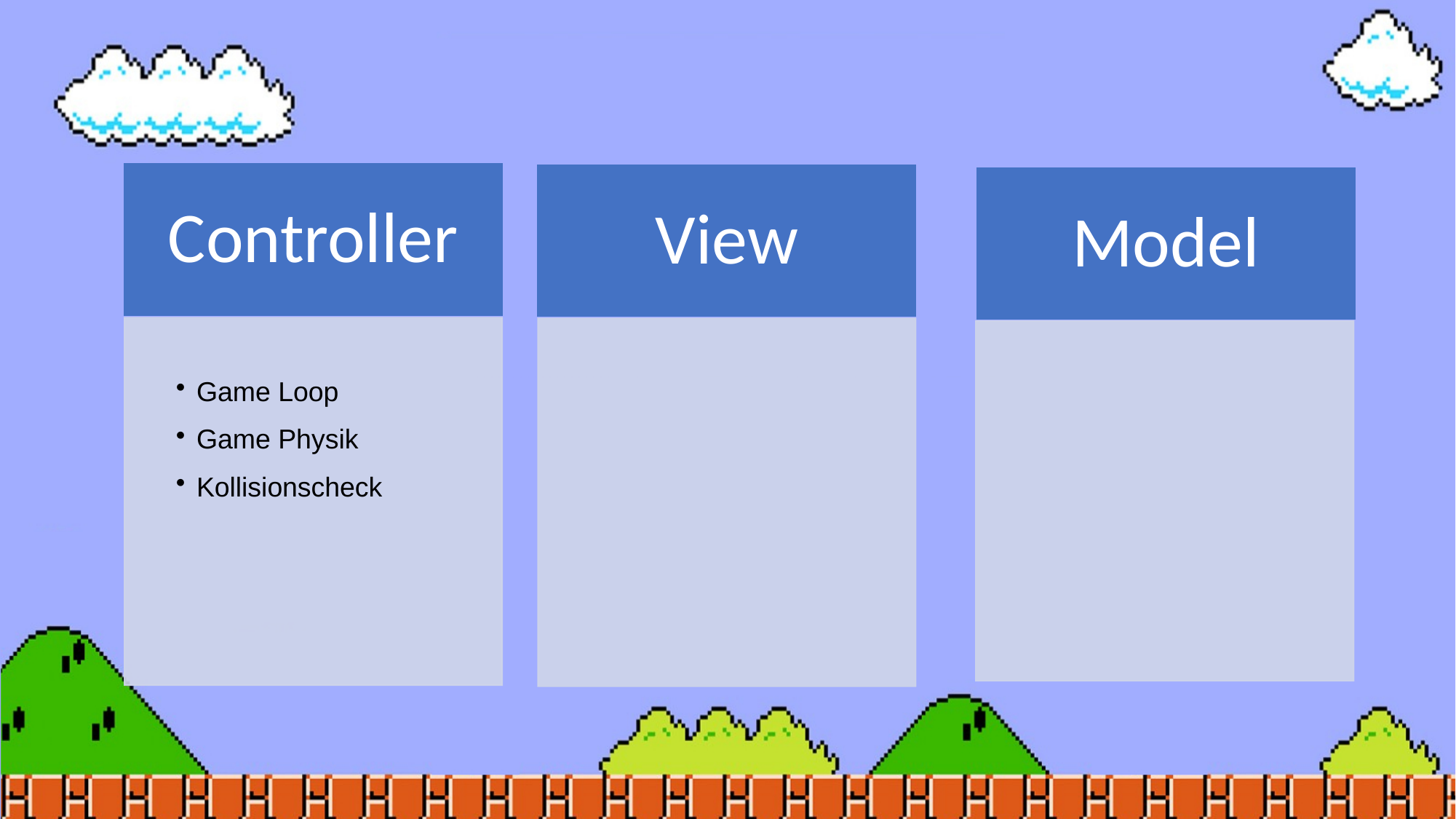

Controller
Game Loop
Game Physik
Kollisionscheck
View

Model